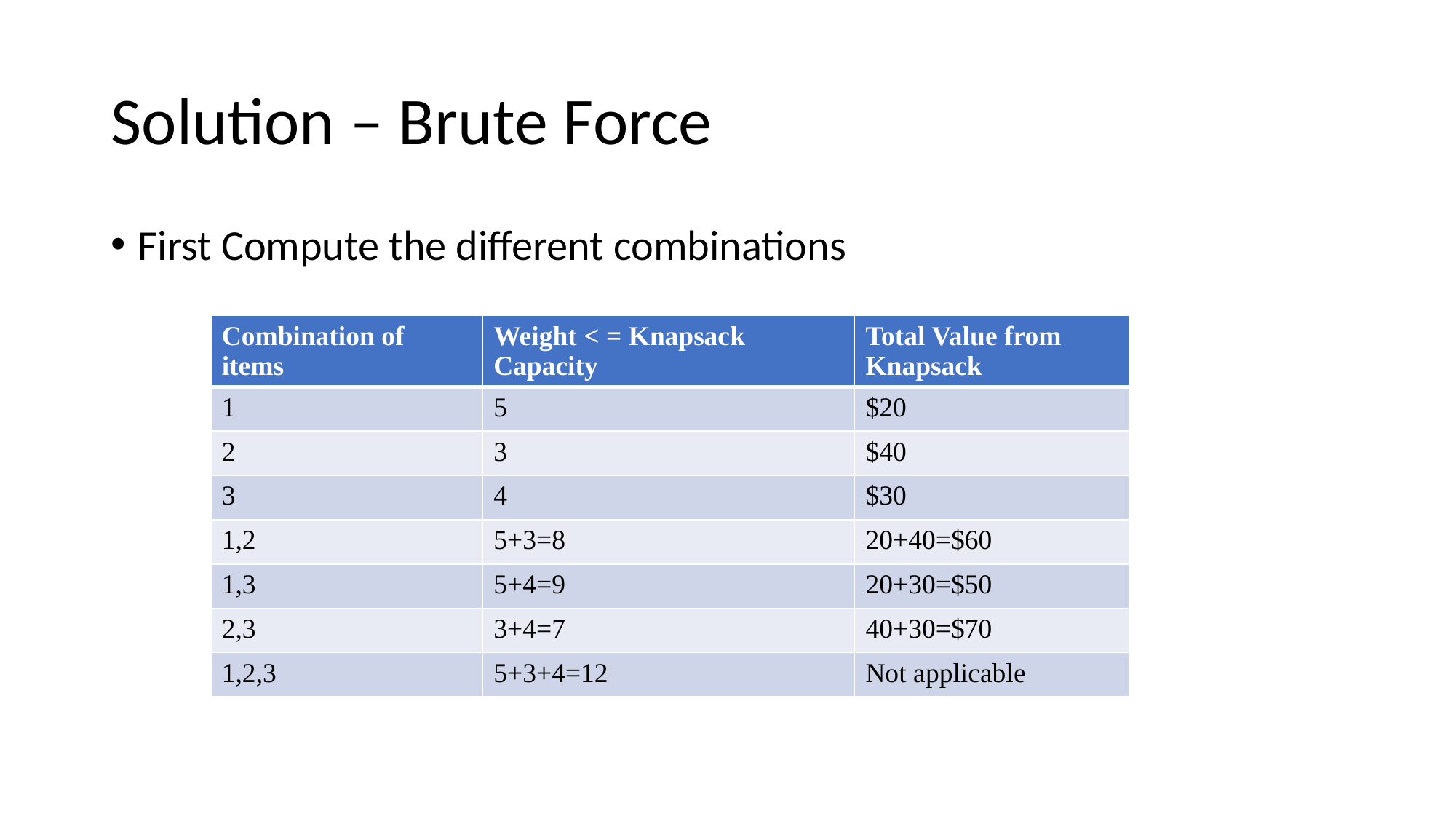

# Solution – Brute Force
First Compute the different combinations

| Combination of items | Weight < = Knapsack Capacity | Total Value from Knapsack |
| --- | --- | --- |
| 1 | 5 | $20 |
| 2 | 3 | $40 |
| 3 | 4 | $30 |
| 1,2 | 5+3=8 | 20+40=$60 |
| 1,3 | 5+4=9 | 20+30=$50 |
| 2,3 | 3+4=7 | 40+30=$70 |
| 1,2,3 | 5+3+4=12 | Not applicable |